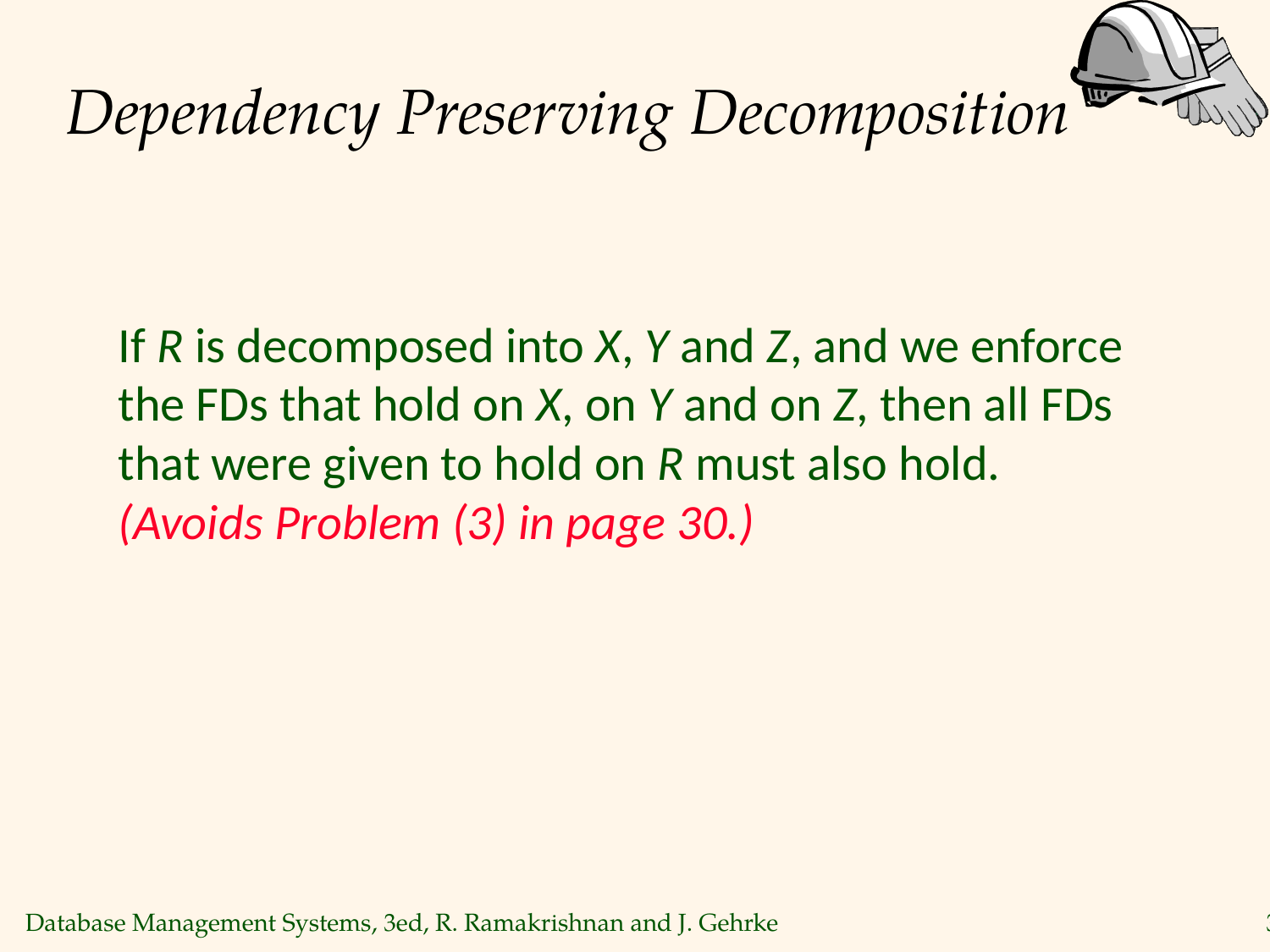

# Dependency Preserving Decomposition
If R is decomposed into X, Y and Z, and we enforce  the FDs that hold on X, on Y and on Z, then all FDs  that were given to hold on R must also hold.      (Avoids Problem (3) in page 30.)